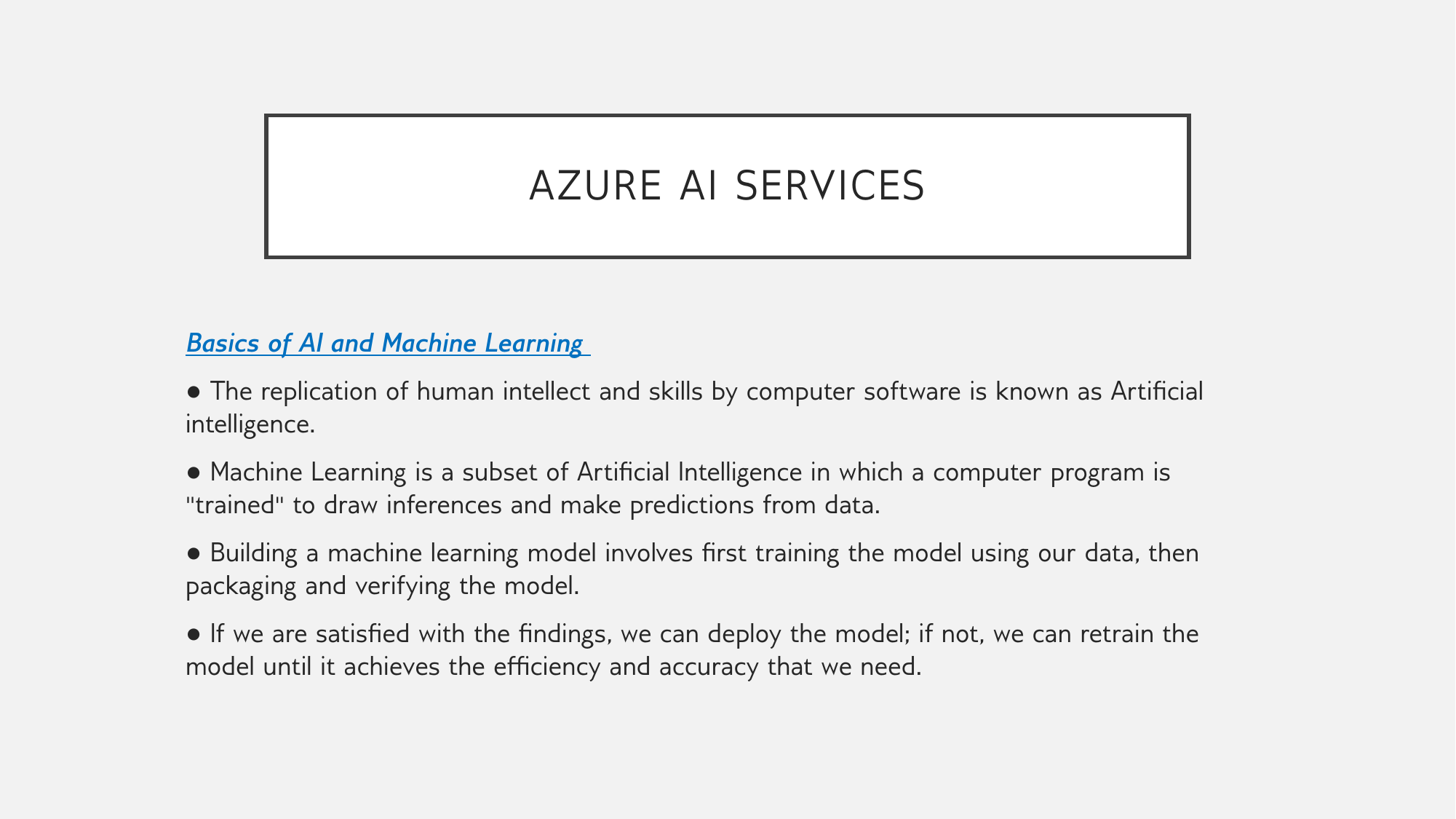

# Azure ai services
Basics of AI and Machine Learning
● The replication of human intellect and skills by computer software is known as Artificial intelligence.
● Machine Learning is a subset of Artificial Intelligence in which a computer program is "trained" to draw inferences and make predictions from data.
● Building a machine learning model involves first training the model using our data, then packaging and verifying the model.
● If we are satisfied with the findings, we can deploy the model; if not, we can retrain the model until it achieves the efficiency and accuracy that we need.